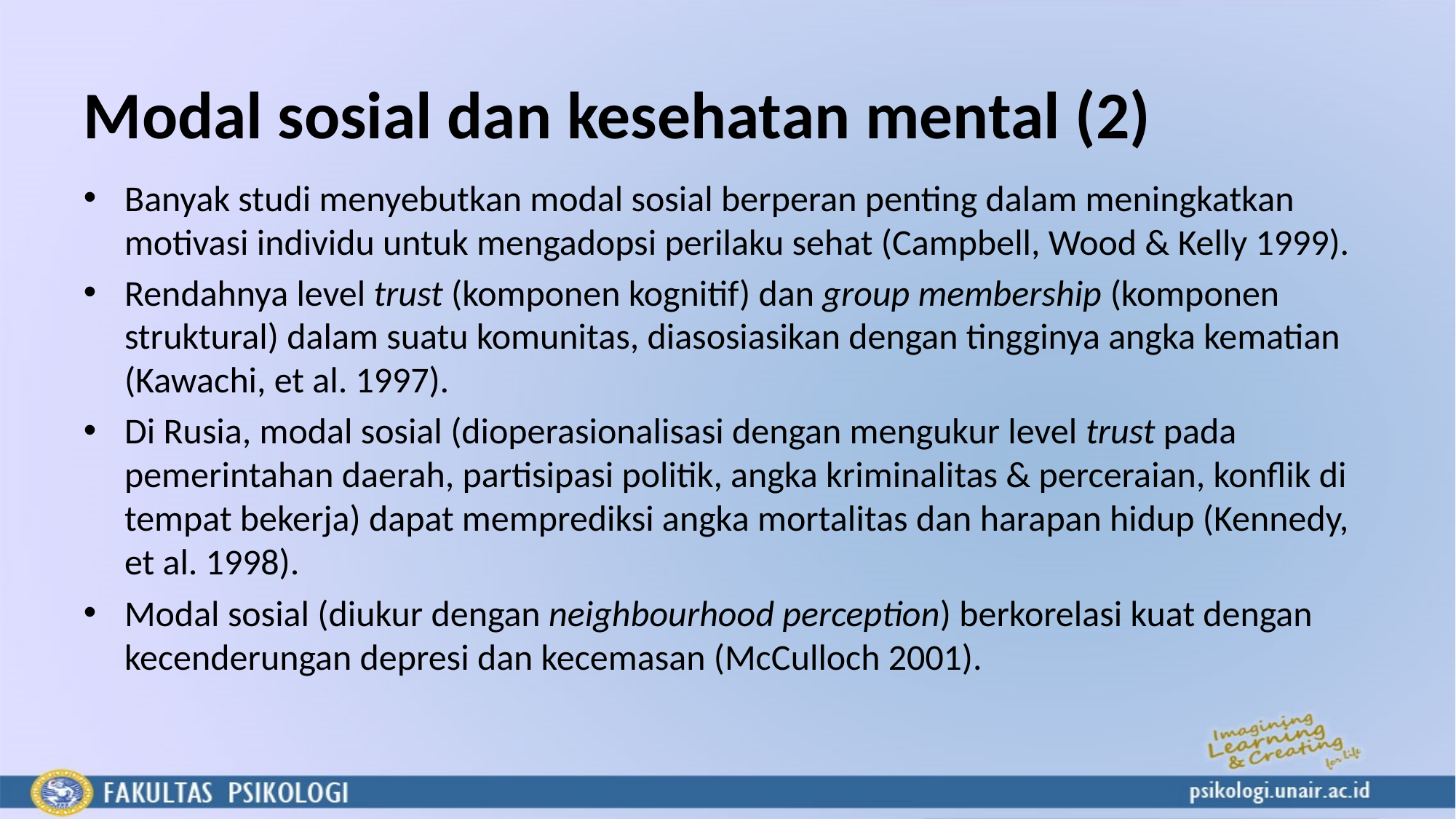

# Modal sosial dan kesehatan mental (2)
Banyak studi menyebutkan modal sosial berperan penting dalam meningkatkan motivasi individu untuk mengadopsi perilaku sehat (Campbell, Wood & Kelly 1999).
Rendahnya level trust (komponen kognitif) dan group membership (komponen struktural) dalam suatu komunitas, diasosiasikan dengan tingginya angka kematian (Kawachi, et al. 1997).
Di Rusia, modal sosial (dioperasionalisasi dengan mengukur level trust pada pemerintahan daerah, partisipasi politik, angka kriminalitas & perceraian, konflik di tempat bekerja) dapat memprediksi angka mortalitas dan harapan hidup (Kennedy, et al. 1998).
Modal sosial (diukur dengan neighbourhood perception) berkorelasi kuat dengan kecenderungan depresi dan kecemasan (McCulloch 2001).